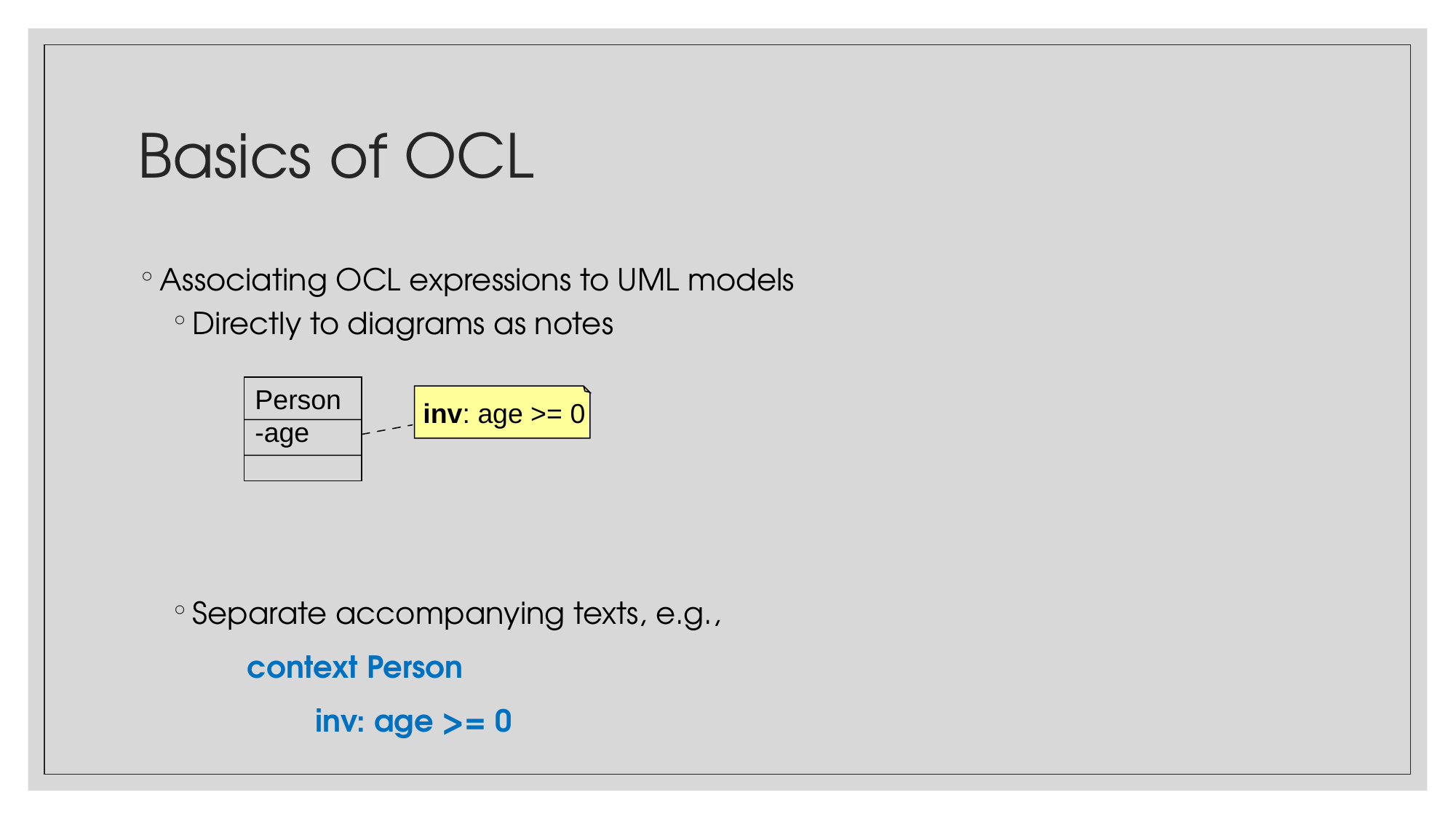

# Basics of OCL
Associating OCL expressions to UML models
Directly to diagrams as notes

Separate accompanying texts, e.g.,
	context Person
     	        inv: age >= 0

Person
-age

inv: age >= 0